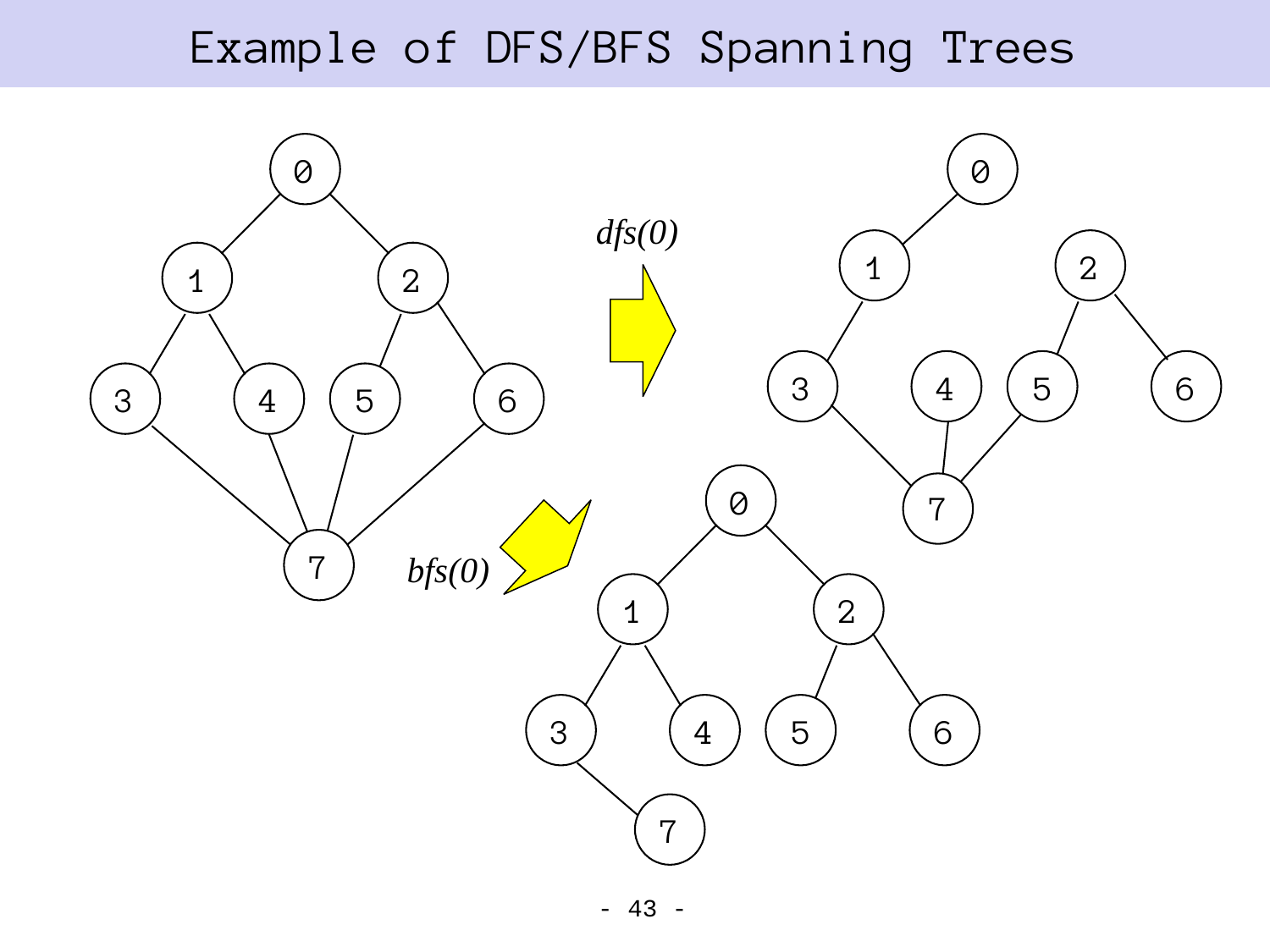

# Example of DFS/BFS Spanning Trees

0

1
2

3
4
5
6

7

0

dfs(0)

1
2

3
4
5
6

0

7

bfs(0)

1
2

3
4
5
6

7
- 43 -